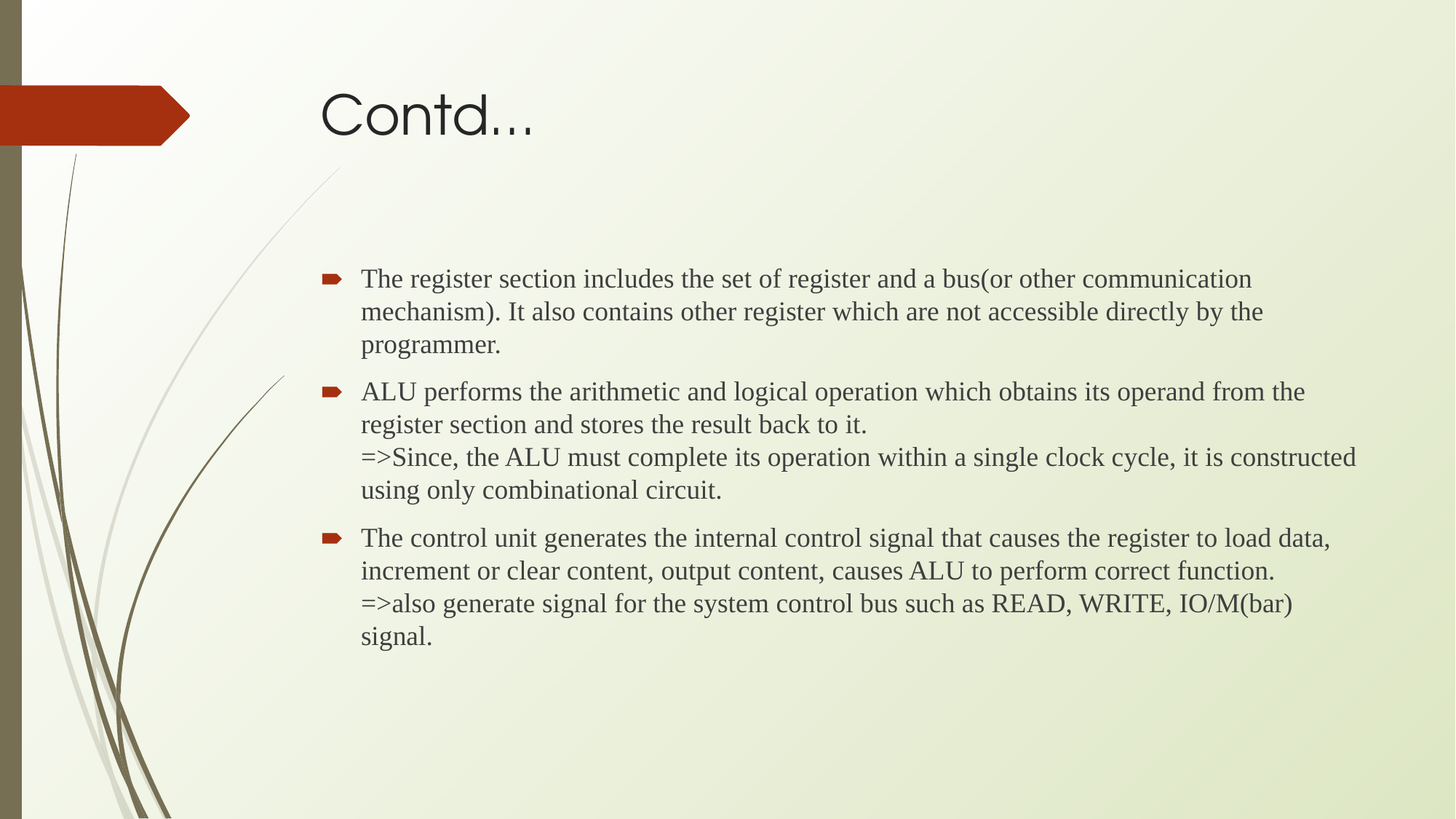

# Contd…
The register section includes the set of register and a bus(or other communication mechanism). It also contains other register which are not accessible directly by the programmer.
ALU performs the arithmetic and logical operation which obtains its operand from the register section and stores the result back to it.
=>Since, the ALU must complete its operation within a single clock cycle, it is constructed using only combinational circuit.
The control unit generates the internal control signal that causes the register to load data, increment or clear content, output content, causes ALU to perform correct function.
=>also generate signal for the system control bus such as READ, WRITE, IO/M(bar) signal.